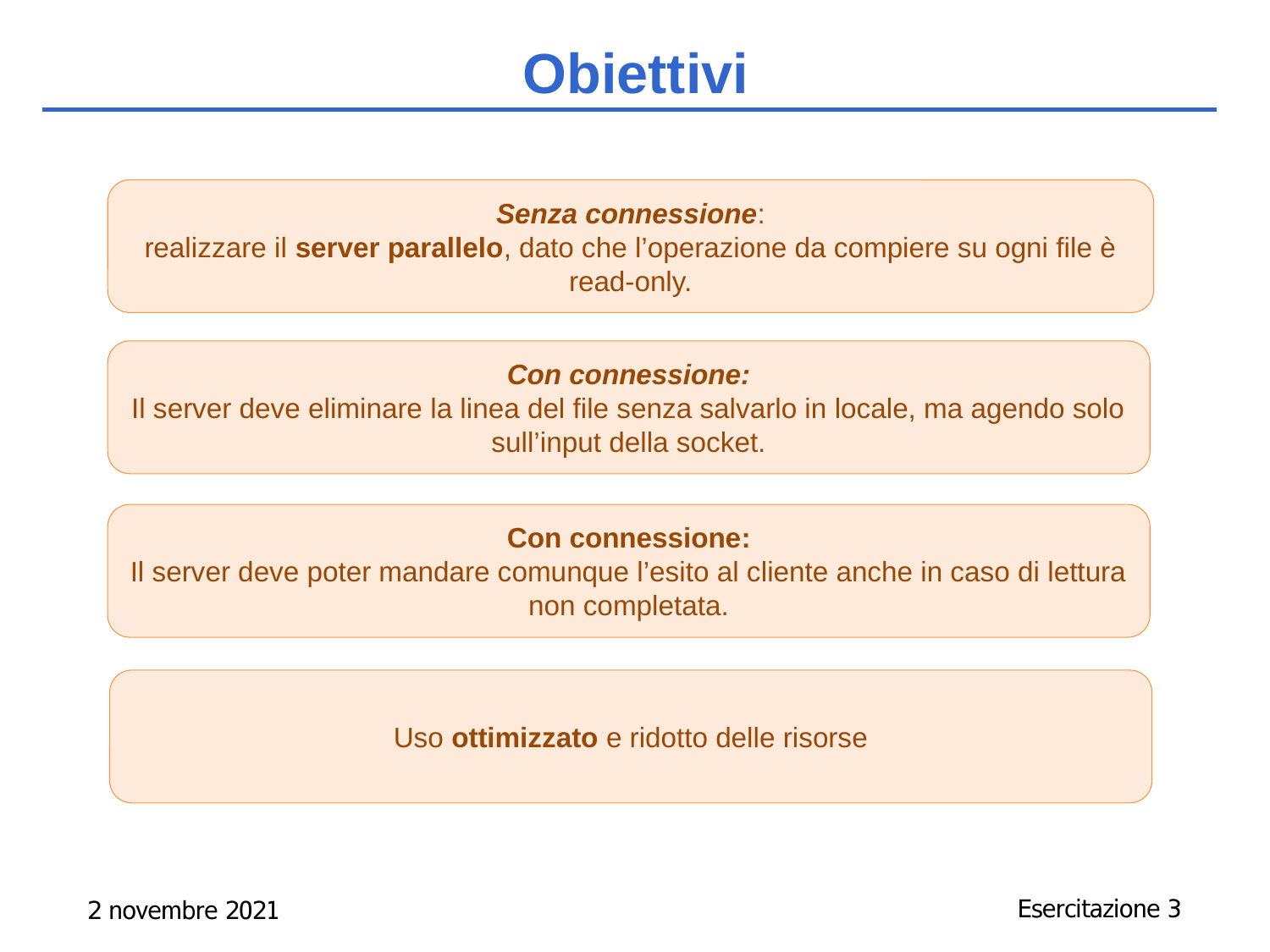

# Obiettivi

Senza connessione:
realizzare il server parallelo, dato che l’operazione da compiere su ogni file è read-only.

Con connessione:
Il server deve eliminare la linea del file senza salvarlo in locale, ma agendo solo sull’input della socket.

Con connessione:
Il server deve poter mandare comunque l’esito al cliente anche in caso di lettura non completata.

Uso ottimizzato e ridotto delle risorse
Esercitazione 3
2 novembre 2021